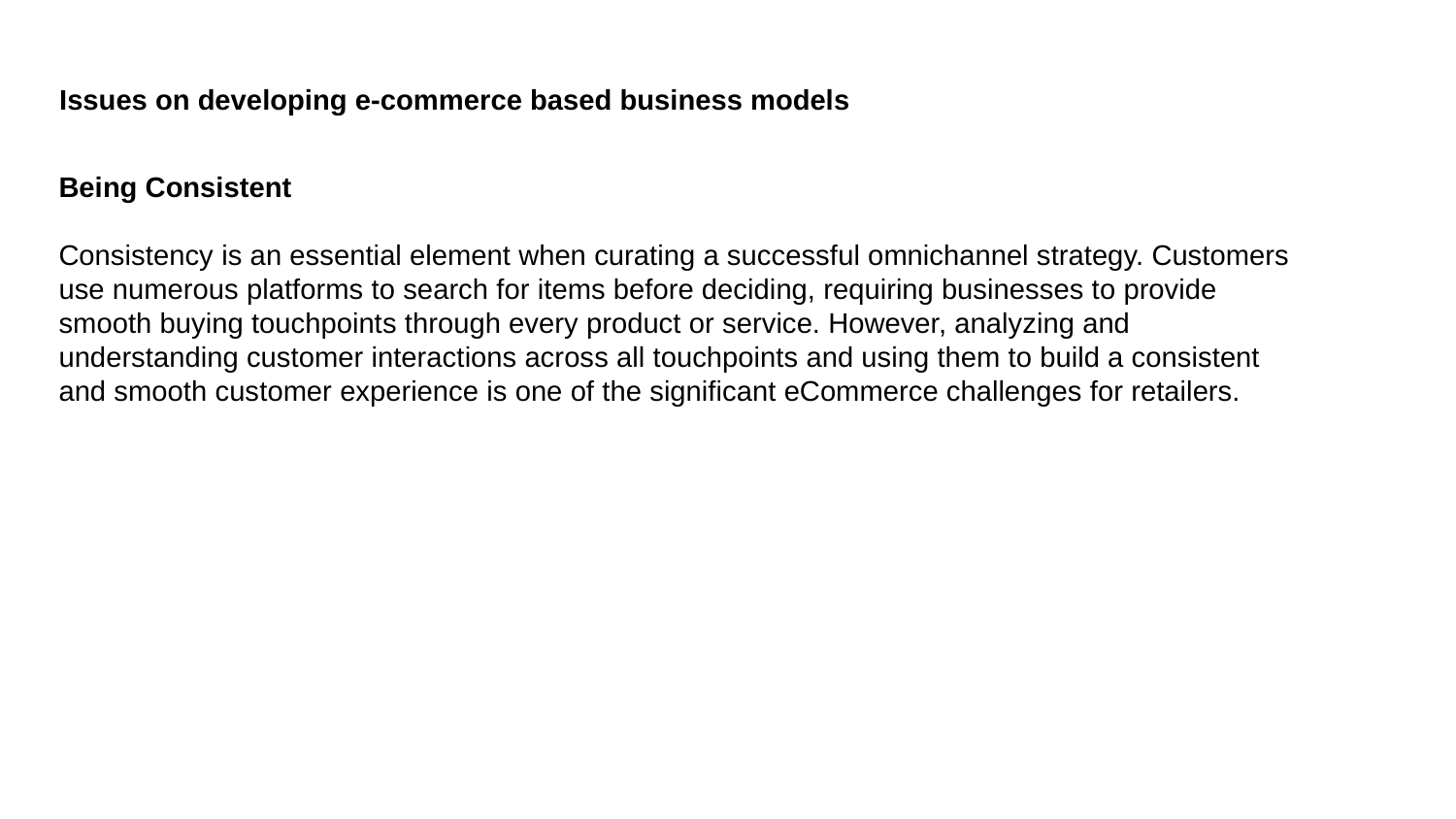

Issues on developing e-commerce based business models
Being Consistent

Consistency is an essential element when curating a successful omnichannel strategy. Customers use numerous platforms to search for items before deciding, requiring businesses to provide smooth buying touchpoints through every product or service. However, analyzing and understanding customer interactions across all touchpoints and using them to build a consistent and smooth customer experience is one of the significant eCommerce challenges for retailers.